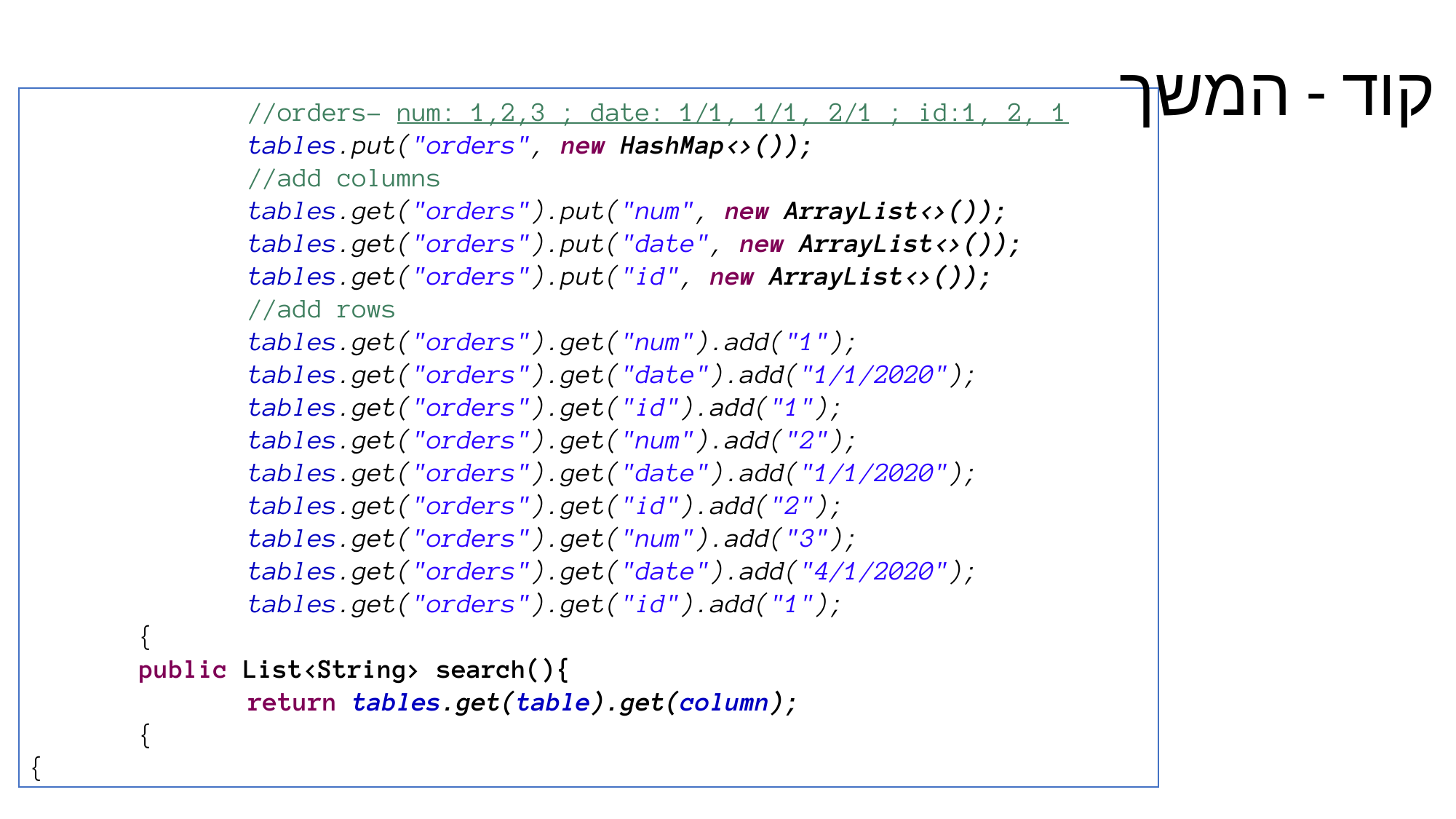

# קוד - המשך
		//orders- num: 1,2,3 ; date: 1/1, 1/1, 2/1 ; id:1, 2, 1
		tables.put("orders", new HashMap<>());
		//add columns
		tables.get("orders").put("num", new ArrayList<>());
		tables.get("orders").put("date", new ArrayList<>());
		tables.get("orders").put("id", new ArrayList<>());
		//add rows
		tables.get("orders").get("num").add("1");
		tables.get("orders").get("date").add("1/1/2020");
		tables.get("orders").get("id").add("1");
		tables.get("orders").get("num").add("2");
		tables.get("orders").get("date").add("1/1/2020");
		tables.get("orders").get("id").add("2");
		tables.get("orders").get("num").add("3");
		tables.get("orders").get("date").add("4/1/2020");
		tables.get("orders").get("id").add("1");
	{
	public List<String> search(){
		return tables.get(table).get(column);
	{
{